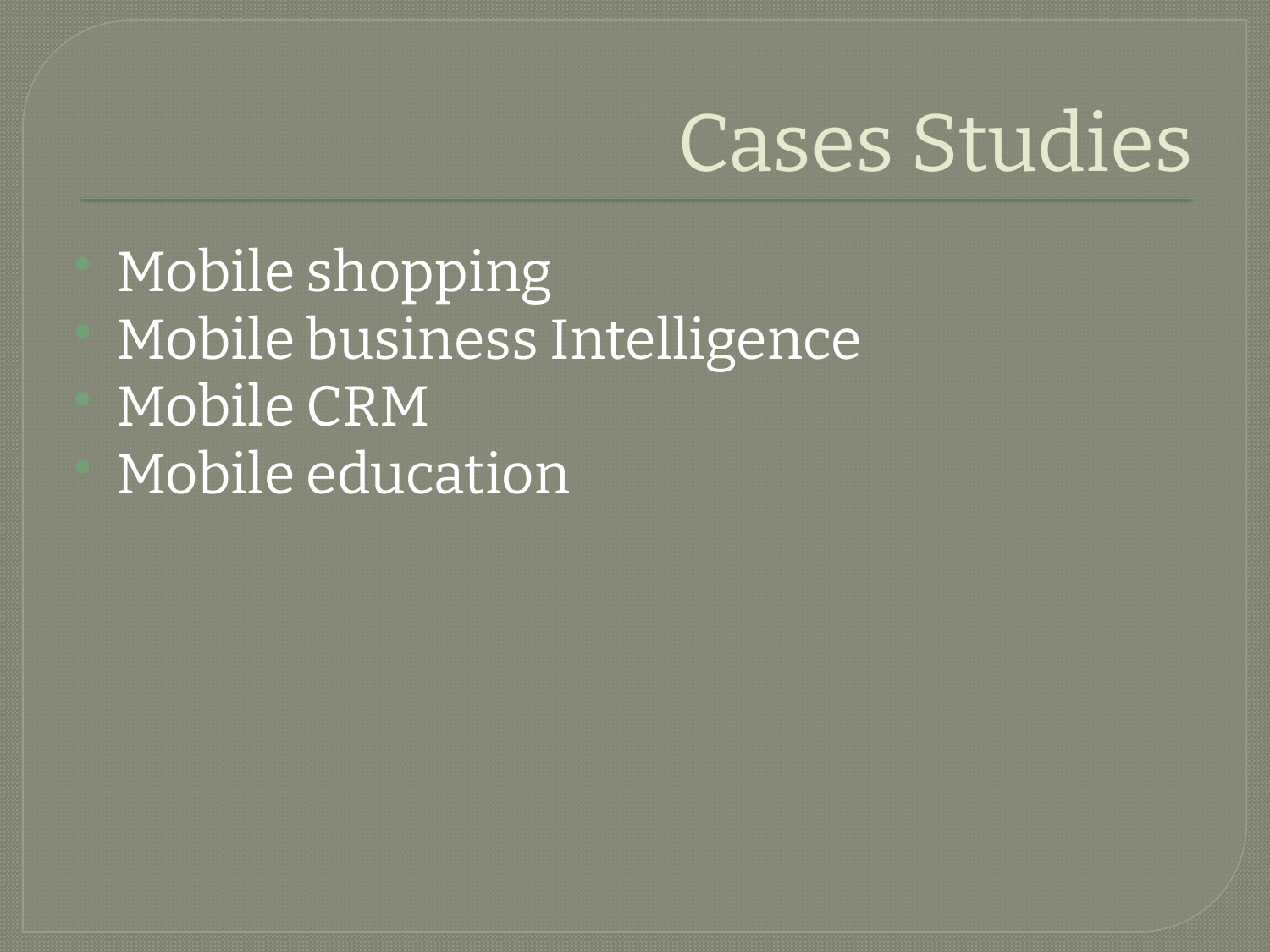

# Cases Studies
Mobile shopping
Mobile business Intelligence
Mobile CRM
Mobile education